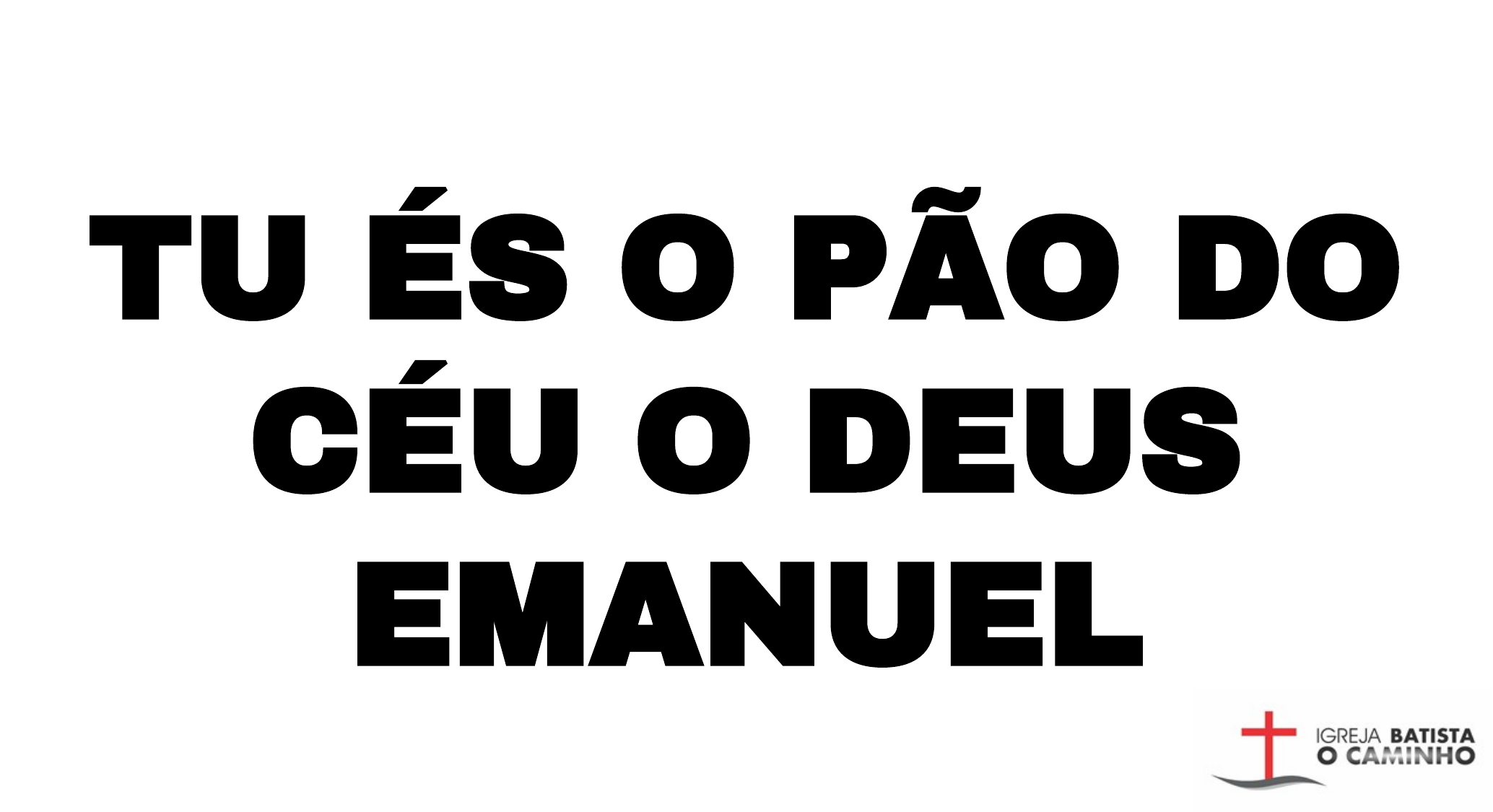

TU ÉS O PÃO DO CÉU O DEUS EMANUEL